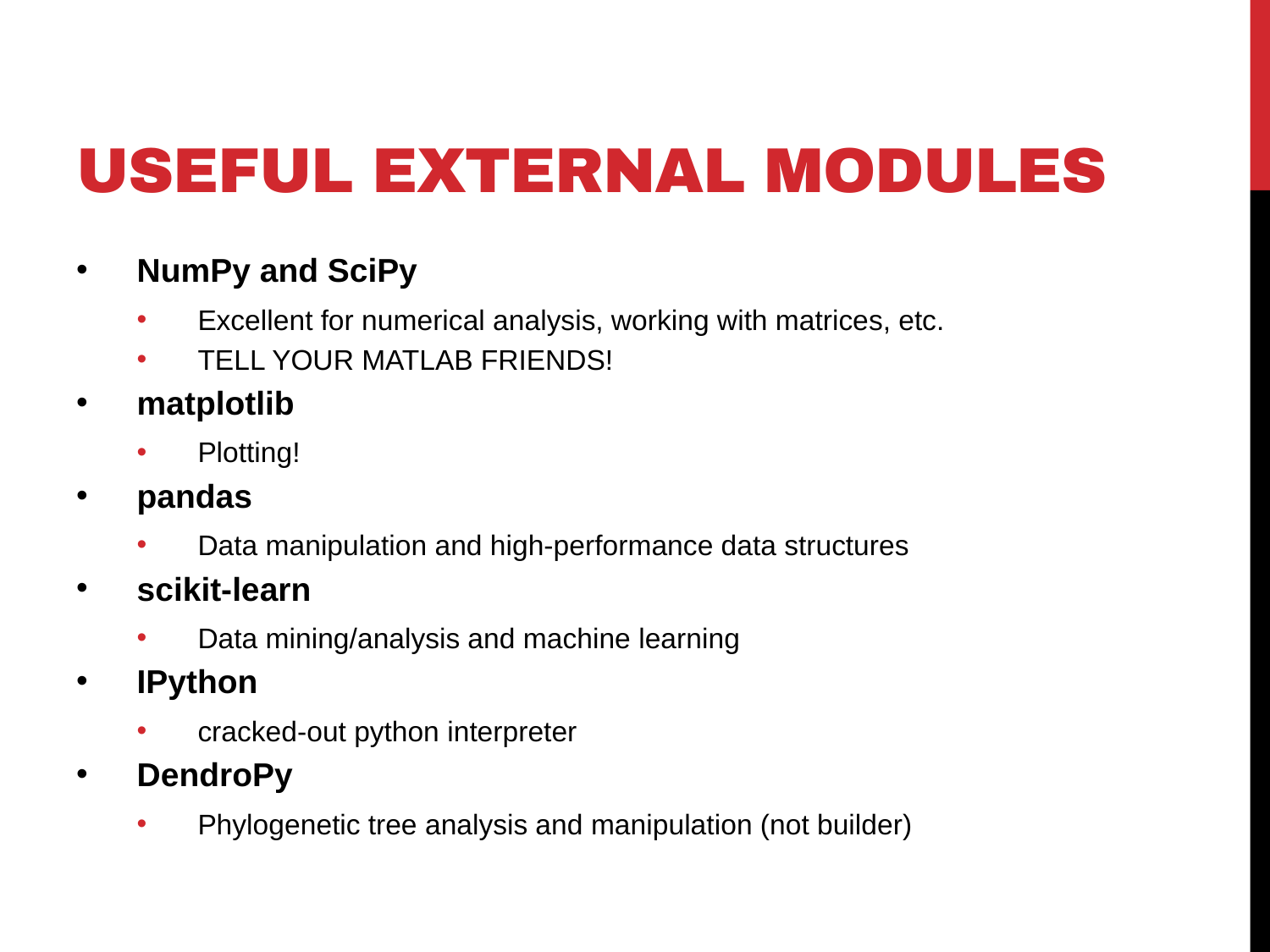

# Useful external modules
NumPy and SciPy
Excellent for numerical analysis, working with matrices, etc.
TELL YOUR MATLAB FRIENDS!
matplotlib
Plotting!
pandas
Data manipulation and high-performance data structures
scikit-learn
Data mining/analysis and machine learning
IPython
cracked-out python interpreter
DendroPy
Phylogenetic tree analysis and manipulation (not builder)